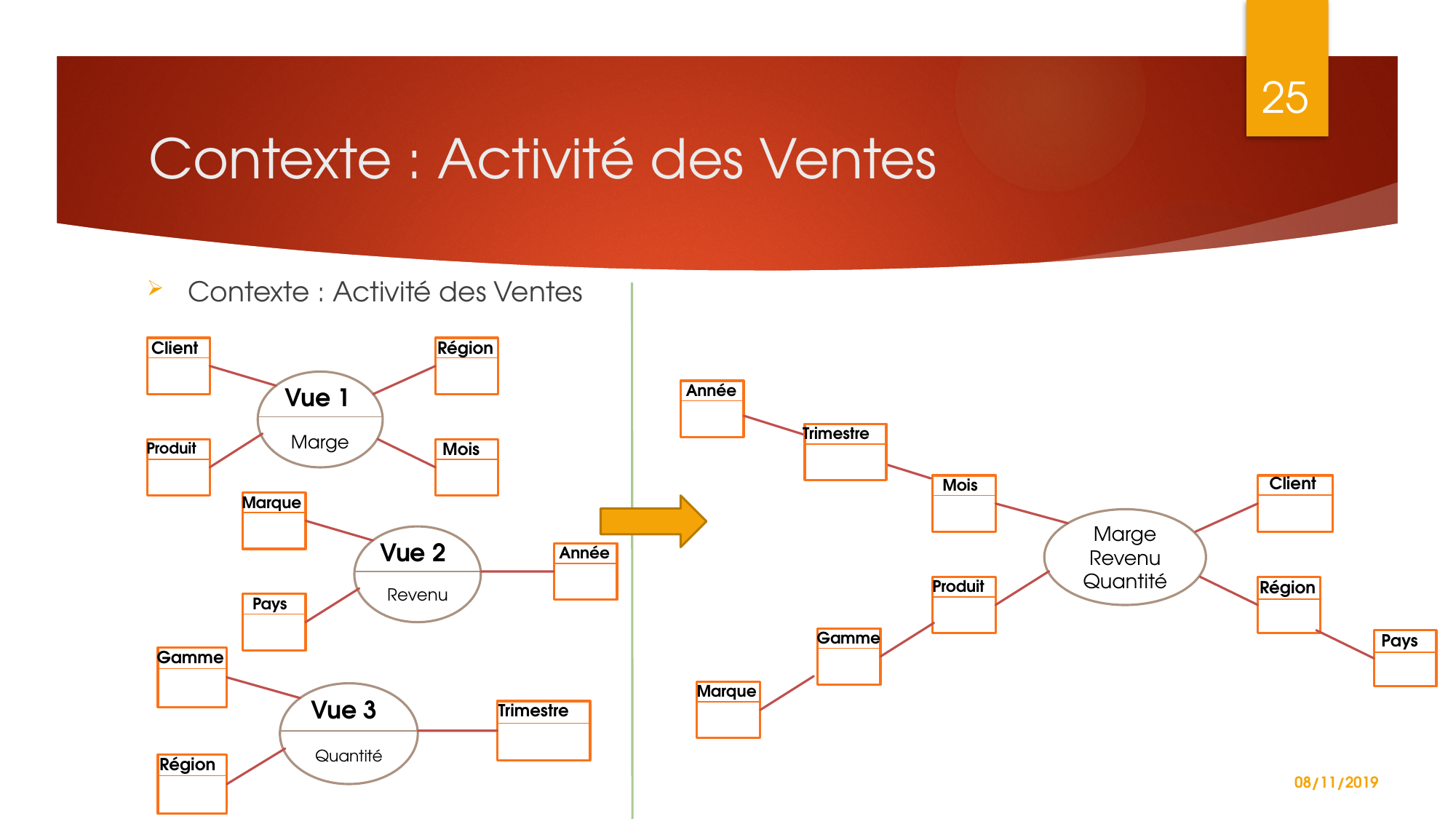

25
# Contexte : Activité des Ventes
Contexte : Activité des Ventes
Client

Région

Marge
Vue 1
Produit

Mois

Année

Trimestre

Client

Mois

Marge
Revenu
Quantité
Région

Produit

Gamme

Pays

Marque

Marque

Revenu
Vue 2
Année

Pays

Gamme

Quantité
Vue 3
Trimestre

Région

08/11/2019